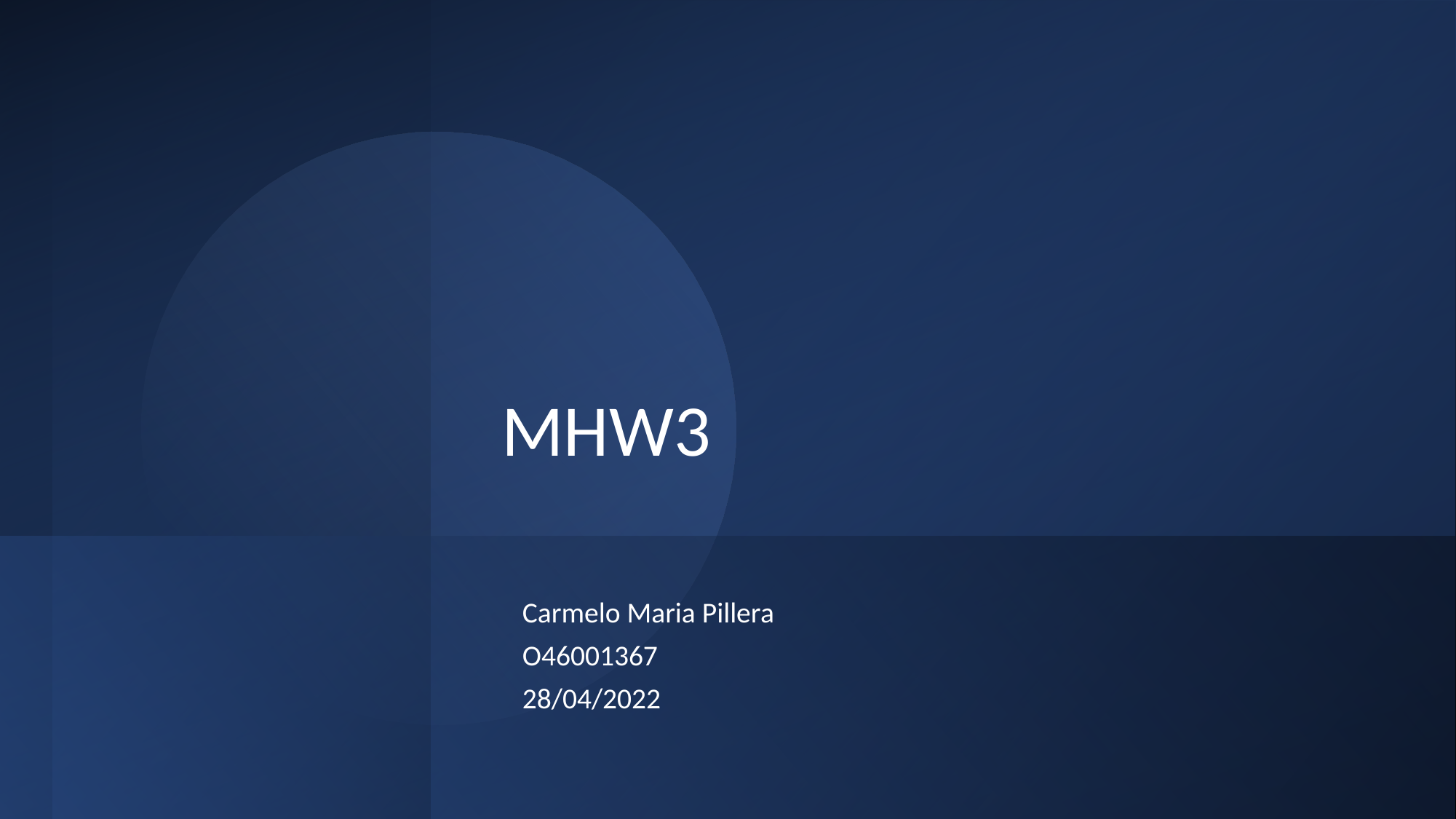

# MHW3

Carmelo Maria Pillera
O46001367
28/04/2022